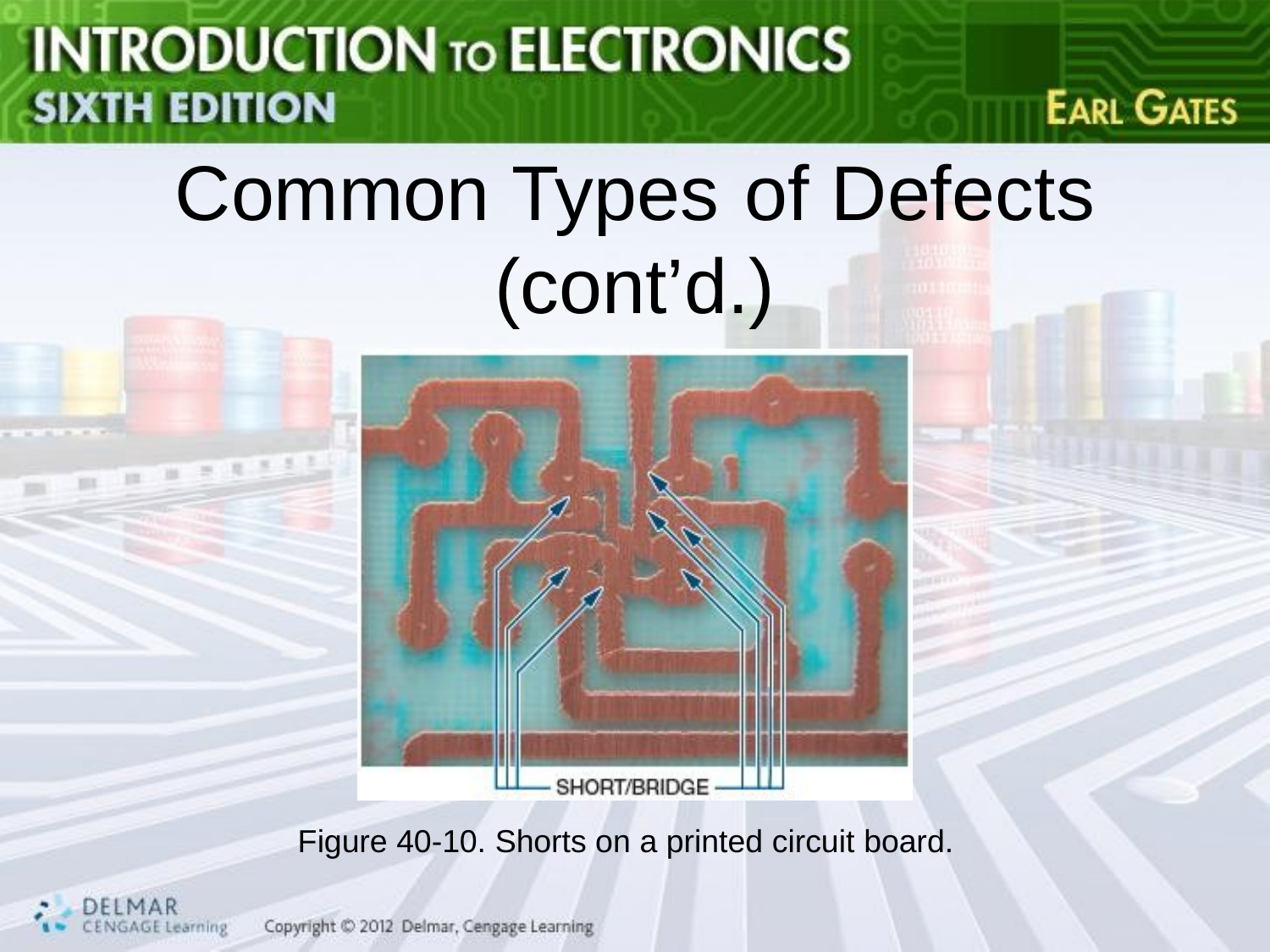

Common
Types
of
Defects
(cont’d.)

Figure 40-10. Shorts on a printed circuit
board.